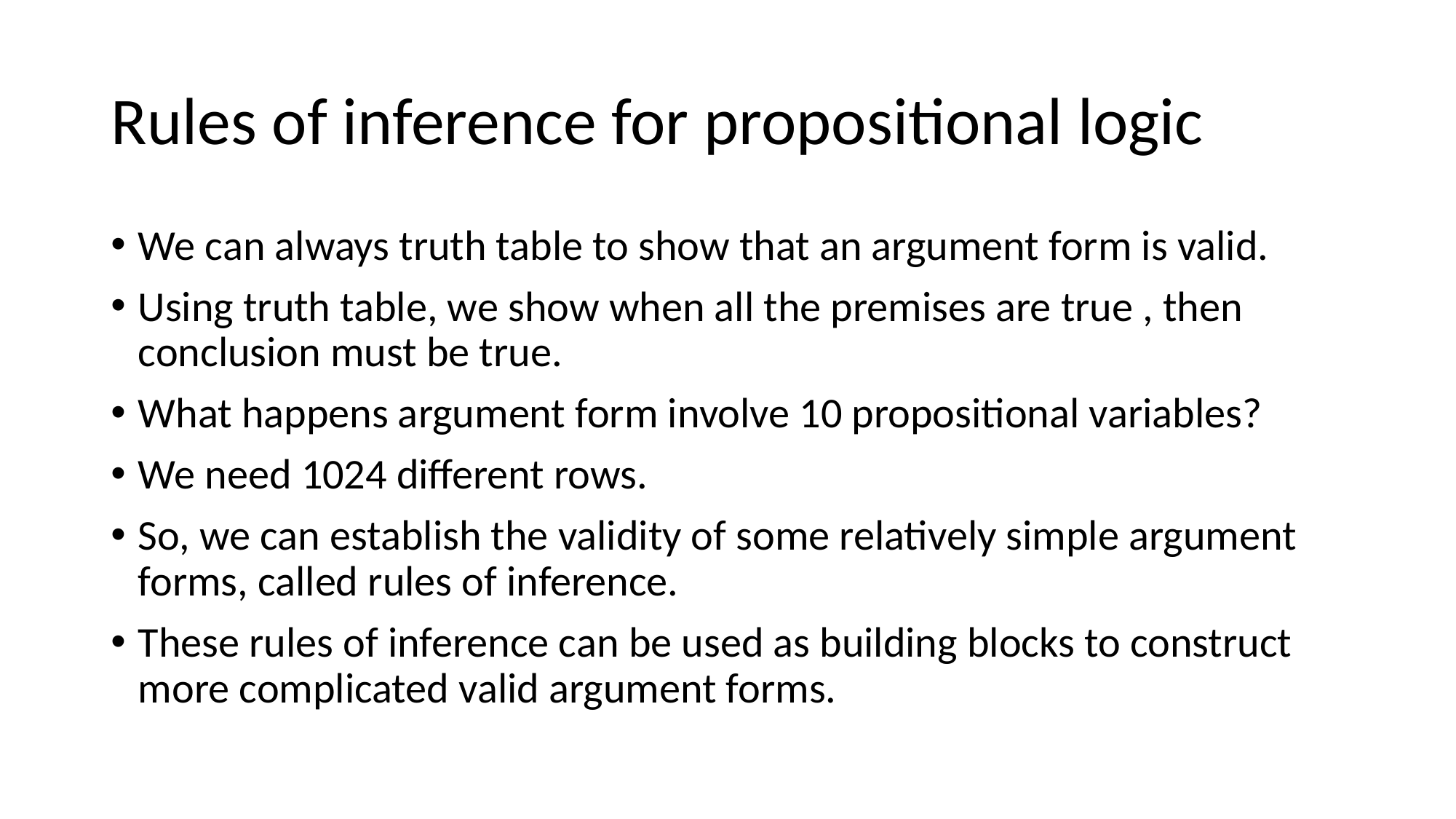

# Rules of inference for propositional logic
We can always truth table to show that an argument form is valid.
Using truth table, we show when all the premises are true , then conclusion must be true.
What happens argument form involve 10 propositional variables?
We need 1024 different rows.
So, we can establish the validity of some relatively simple argument forms, called rules of inference.
These rules of inference can be used as building blocks to construct more complicated valid argument forms.